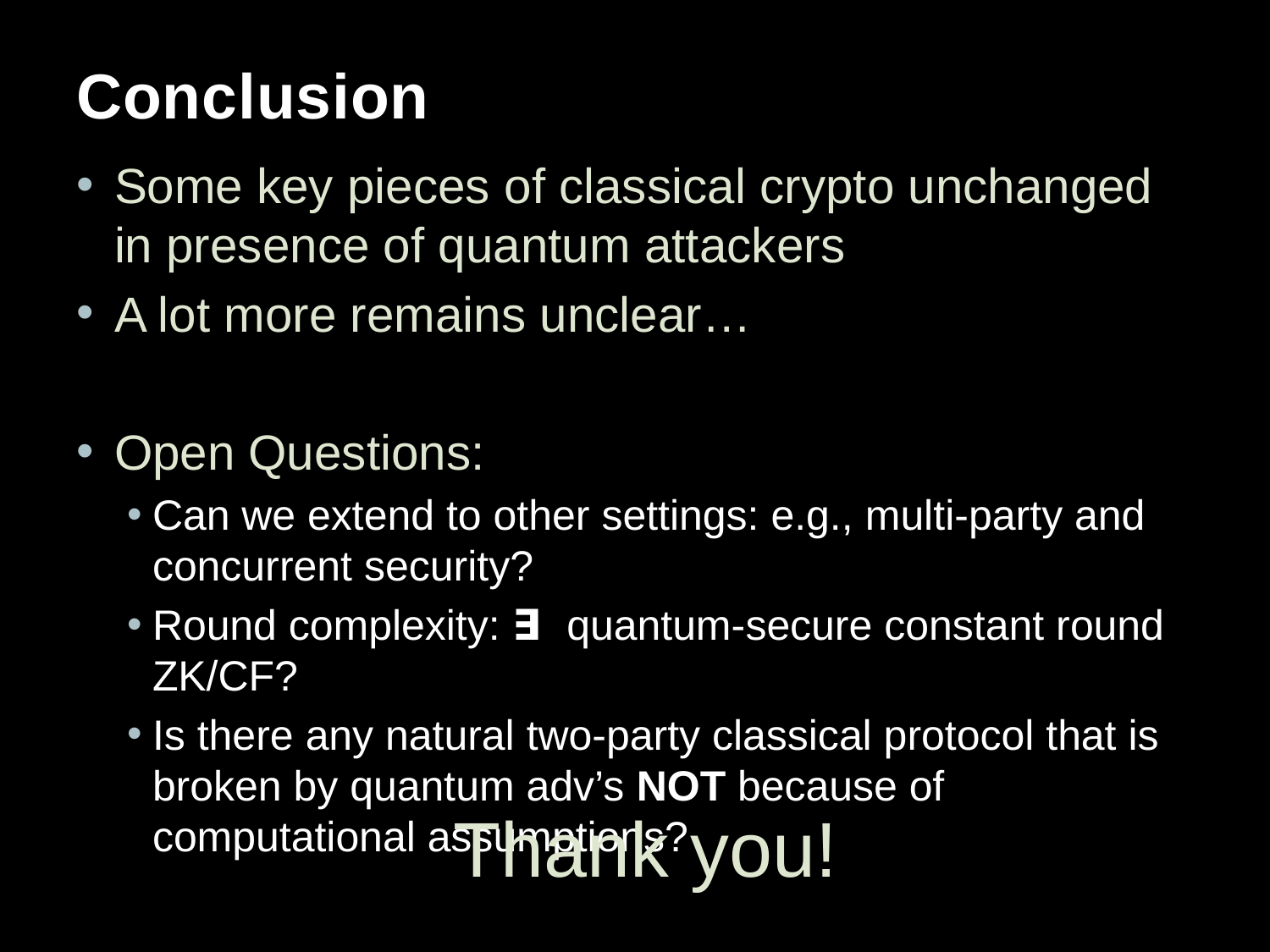

# Conclusion
Some key pieces of classical crypto unchanged in presence of quantum attackers
A lot more remains unclear…

Open Questions:
Can we extend to other settings: e.g., multi-party and concurrent security?
Round complexity: ∃ quantum-secure constant round ZK/CF?
Is there any natural two-party classical protocol that is broken by quantum adv’s NOT because of computational assumptions?
Thank you!
17